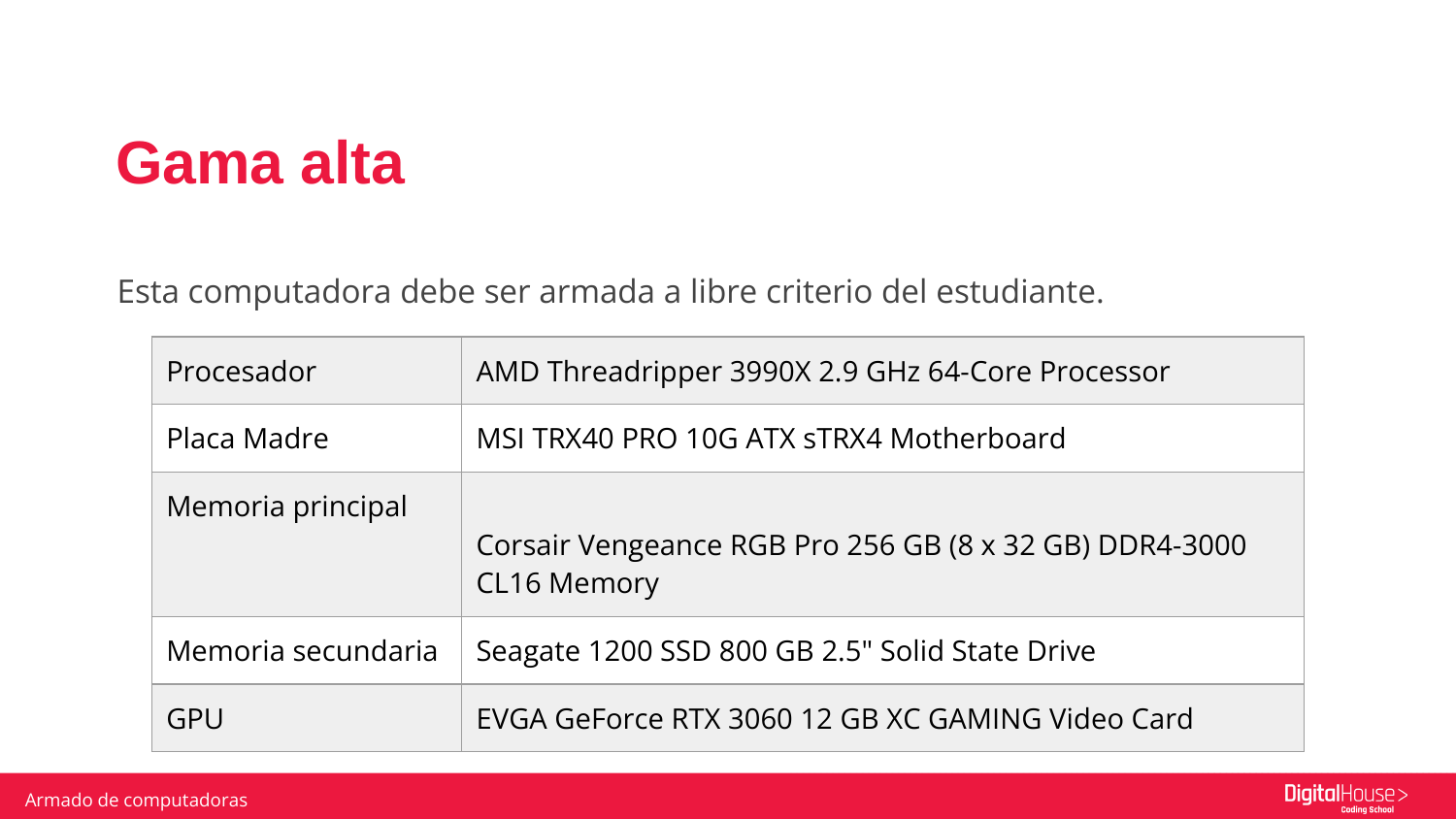

Gama alta
Esta computadora debe ser armada a libre criterio del estudiante.

| Procesador | AMD Threadripper 3990X 2.9 GHz 64-Core Processor |
| --- | --- |
| Placa Madre | MSI TRX40 PRO 10G ATX sTRX4 Motherboard |
| Memoria principal | Corsair Vengeance RGB Pro 256 GB (8 x 32 GB) DDR4-3000 CL16 Memory |
| Memoria secundaria | Seagate 1200 SSD 800 GB 2.5" Solid State Drive |
| GPU | EVGA GeForce RTX 3060 12 GB XC GAMING Video Card |